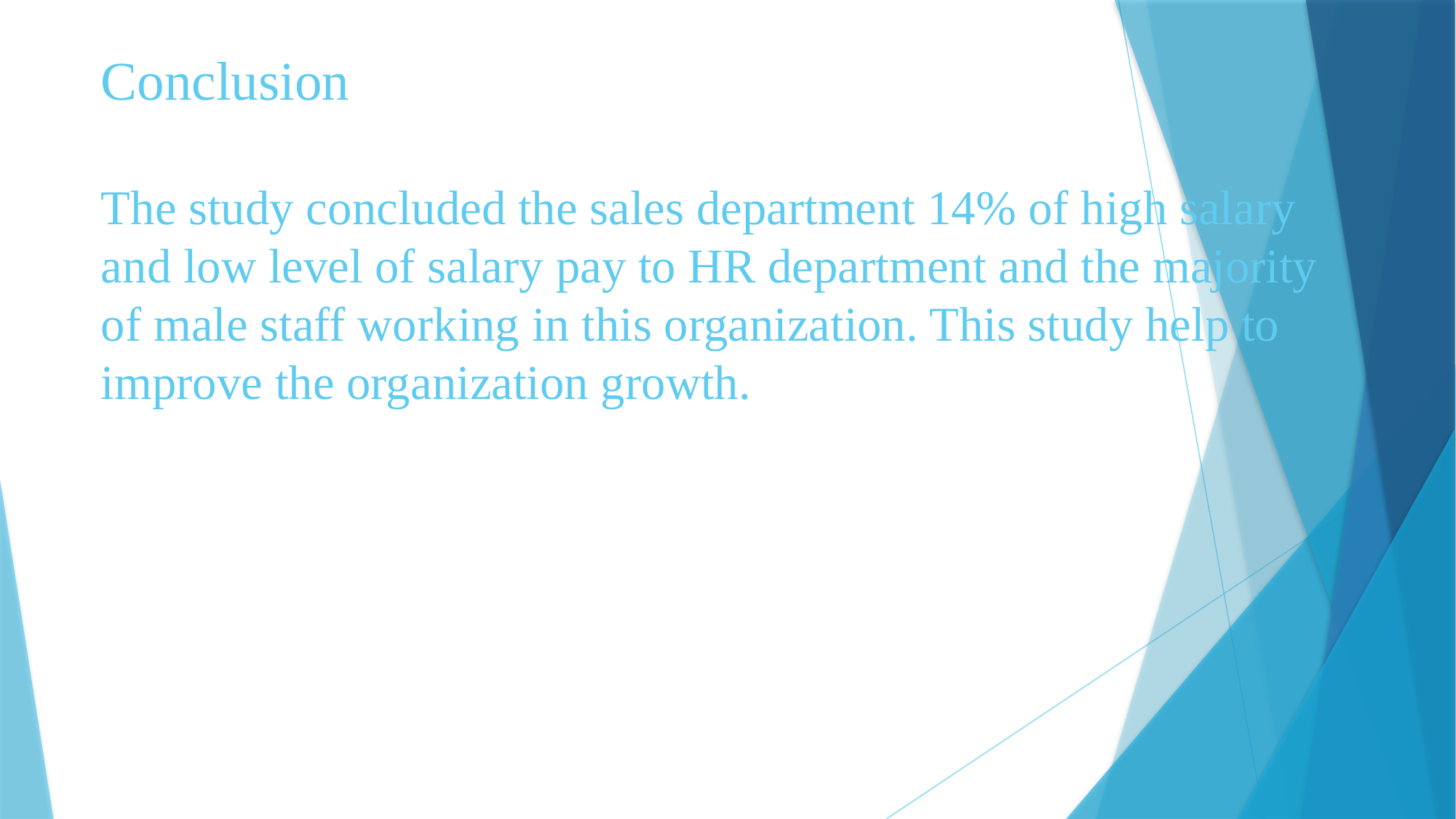

# Conclusion The study concluded the sales department 14% of high salary and low level of salary pay to HR department and the majority of male staff working in this organization. This study help to improve the organization growth.